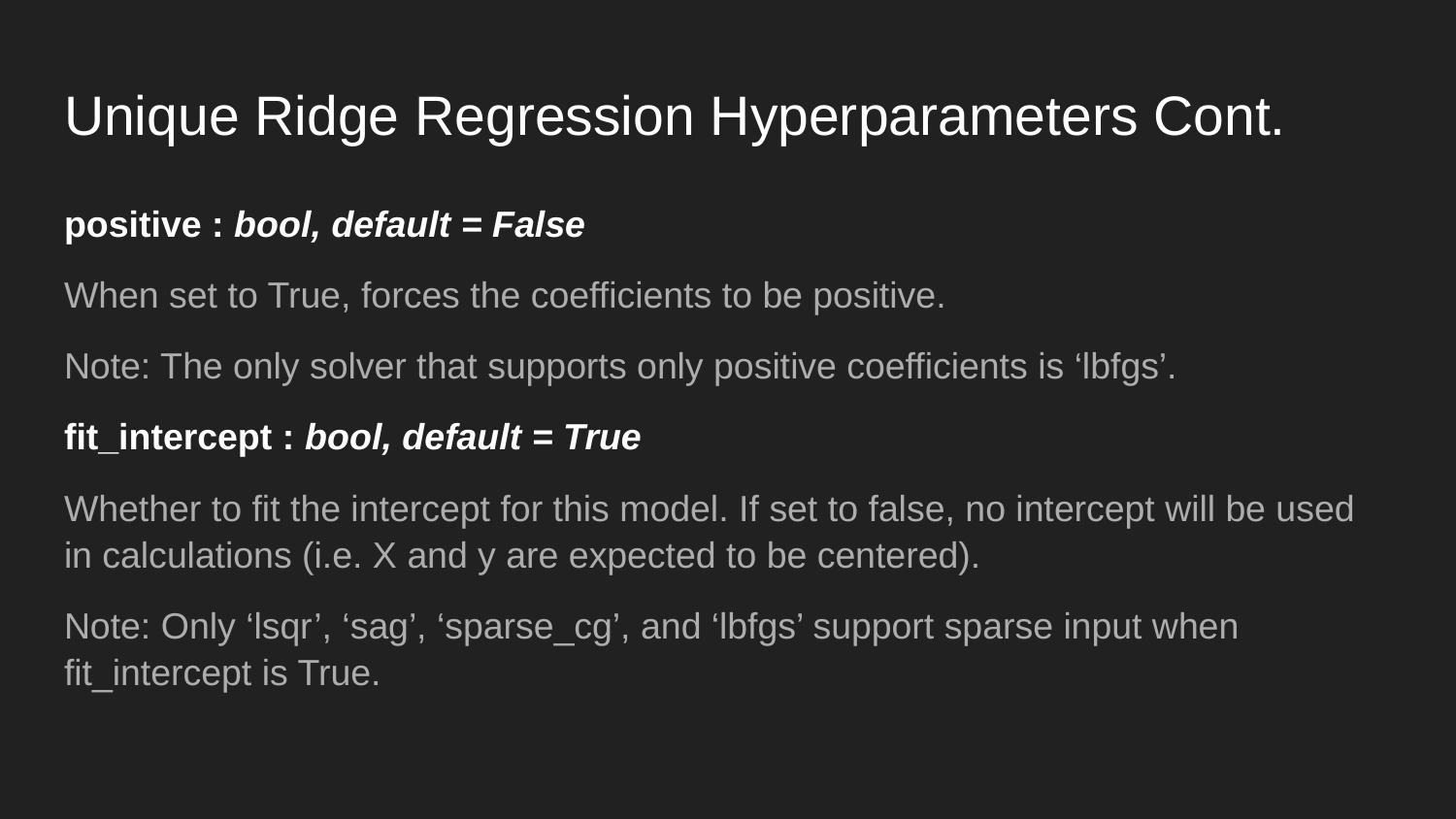

# Unique Ridge Regression Hyperparameters Cont.
positive : bool, default = False
When set to True, forces the coefficients to be positive.
Note: The only solver that supports only positive coefficients is ‘lbfgs’.
fit_intercept : bool, default = True
Whether to fit the intercept for this model. If set to false, no intercept will be used in calculations (i.e. X and y are expected to be centered).
Note: Only ‘lsqr’, ‘sag’, ‘sparse_cg’, and ‘lbfgs’ support sparse input when fit_intercept is True.